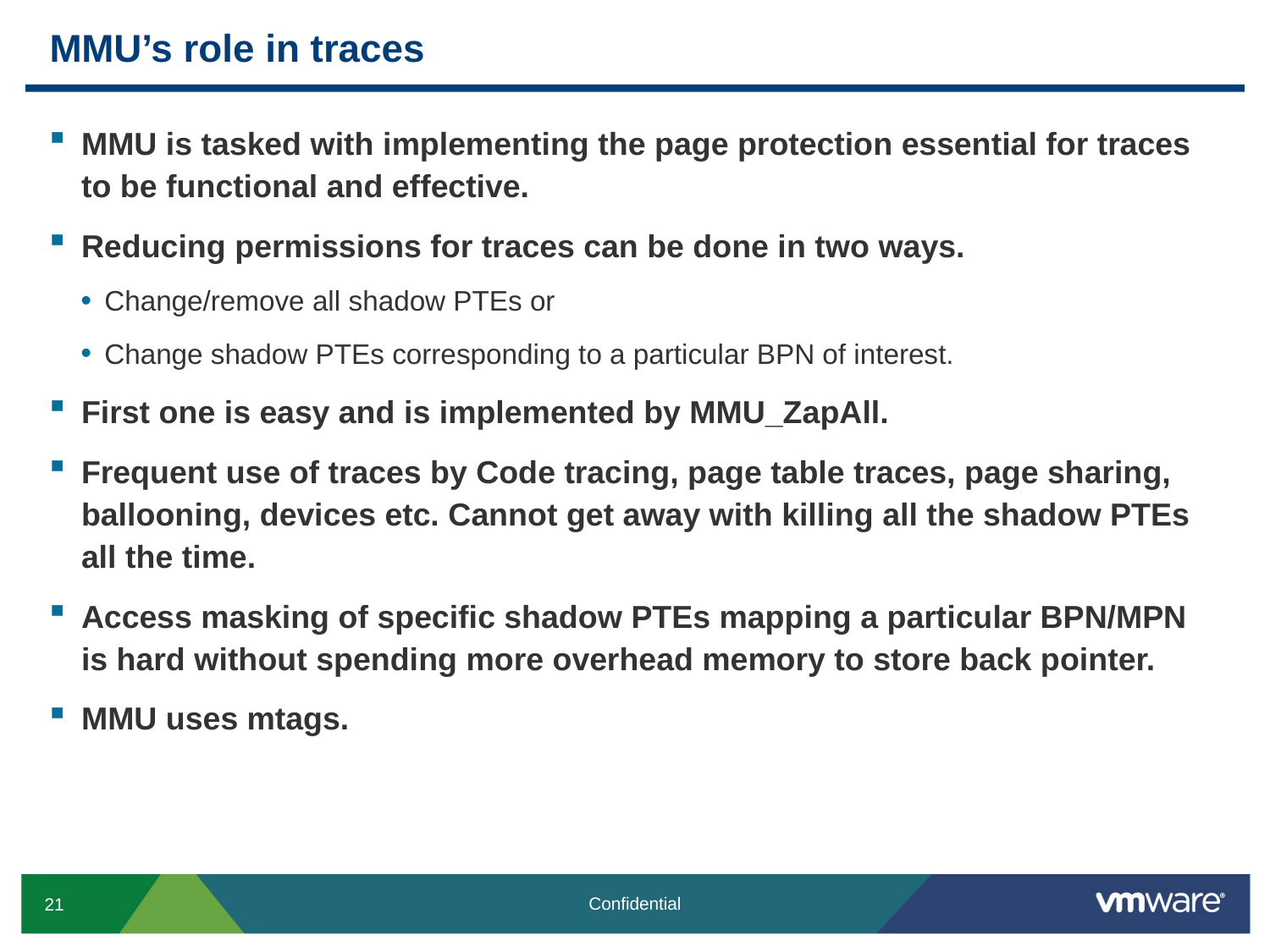

# MMU’s role in traces
MMU is tasked with implementing the page protection essential for traces to be functional and effective.
Reducing permissions for traces can be done in two ways.
Change/remove all shadow PTEs or
Change shadow PTEs corresponding to a particular BPN of interest.
First one is easy and is implemented by MMU_ZapAll.
Frequent use of traces by Code tracing, page table traces, page sharing,  ballooning, devices etc. Cannot get away with killing all the shadow PTEs all the time.
Access masking of specific shadow PTEs mapping a particular BPN/MPN is hard without spending more overhead memory to store back pointer.
MMU uses mtags.